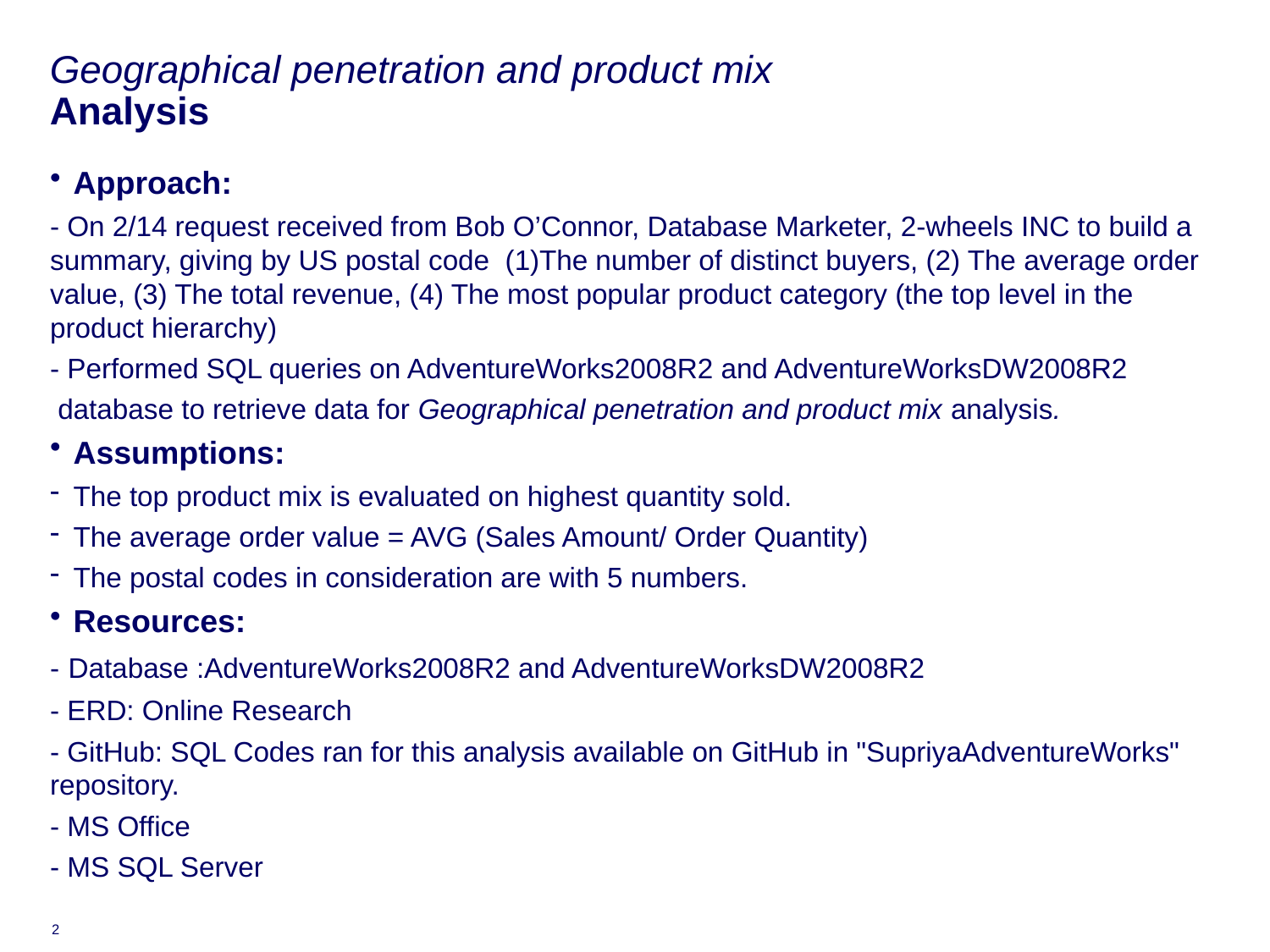

# Geographical penetration and product mix Analysis
Approach:
- On 2/14 request received from Bob O’Connor, Database Marketer, 2-wheels INC to build a summary, giving by US postal code  (1)The number of distinct buyers, (2) The average order value, (3) The total revenue, (4) The most popular product category (the top level in the product hierarchy)
- Performed SQL queries on AdventureWorks2008R2 and AdventureWorksDW2008R2
 database to retrieve data for Geographical penetration and product mix analysis.
Assumptions:
The top product mix is evaluated on highest quantity sold.
The average order value = AVG (Sales Amount/ Order Quantity)
The postal codes in consideration are with 5 numbers.
Resources:
- Database :AdventureWorks2008R2 and AdventureWorksDW2008R2
- ERD: Online Research
- GitHub: SQL Codes ran for this analysis available on GitHub in "SupriyaAdventureWorks" repository.
- MS Office
- MS SQL Server
2